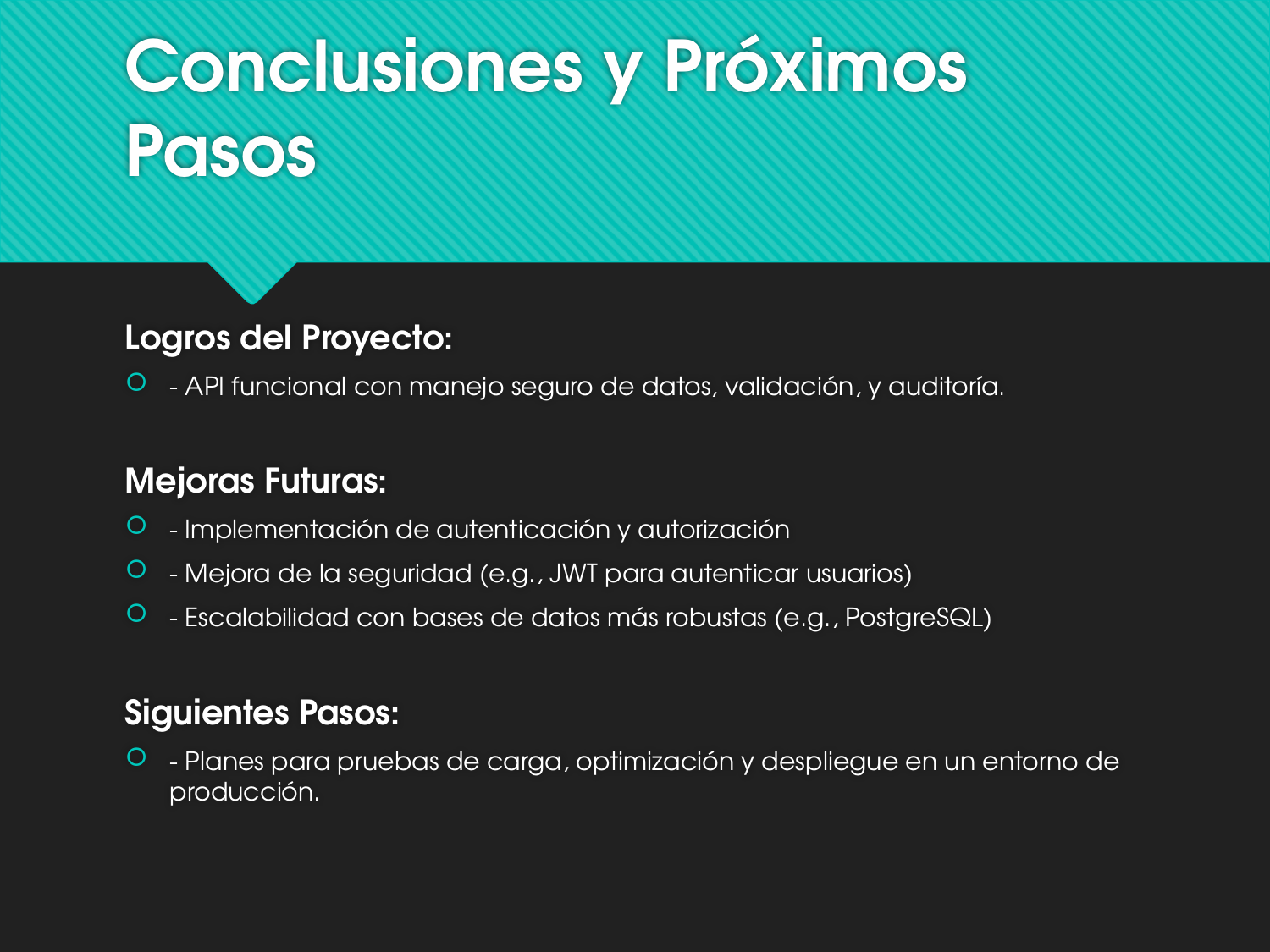

# Conclusiones y Próximos Pasos
Logros del Proyecto:
- API funcional con manejo seguro de datos, validación, y auditoría.

Mejoras Futuras:
- Implementación de autenticación y autorización
- Mejora de la seguridad (e.g., JWT para autenticar usuarios)
- Escalabilidad con bases de datos más robustas (e.g., PostgreSQL)

Siguientes Pasos:
- Planes para pruebas de carga, optimización y despliegue en un entorno de producción.